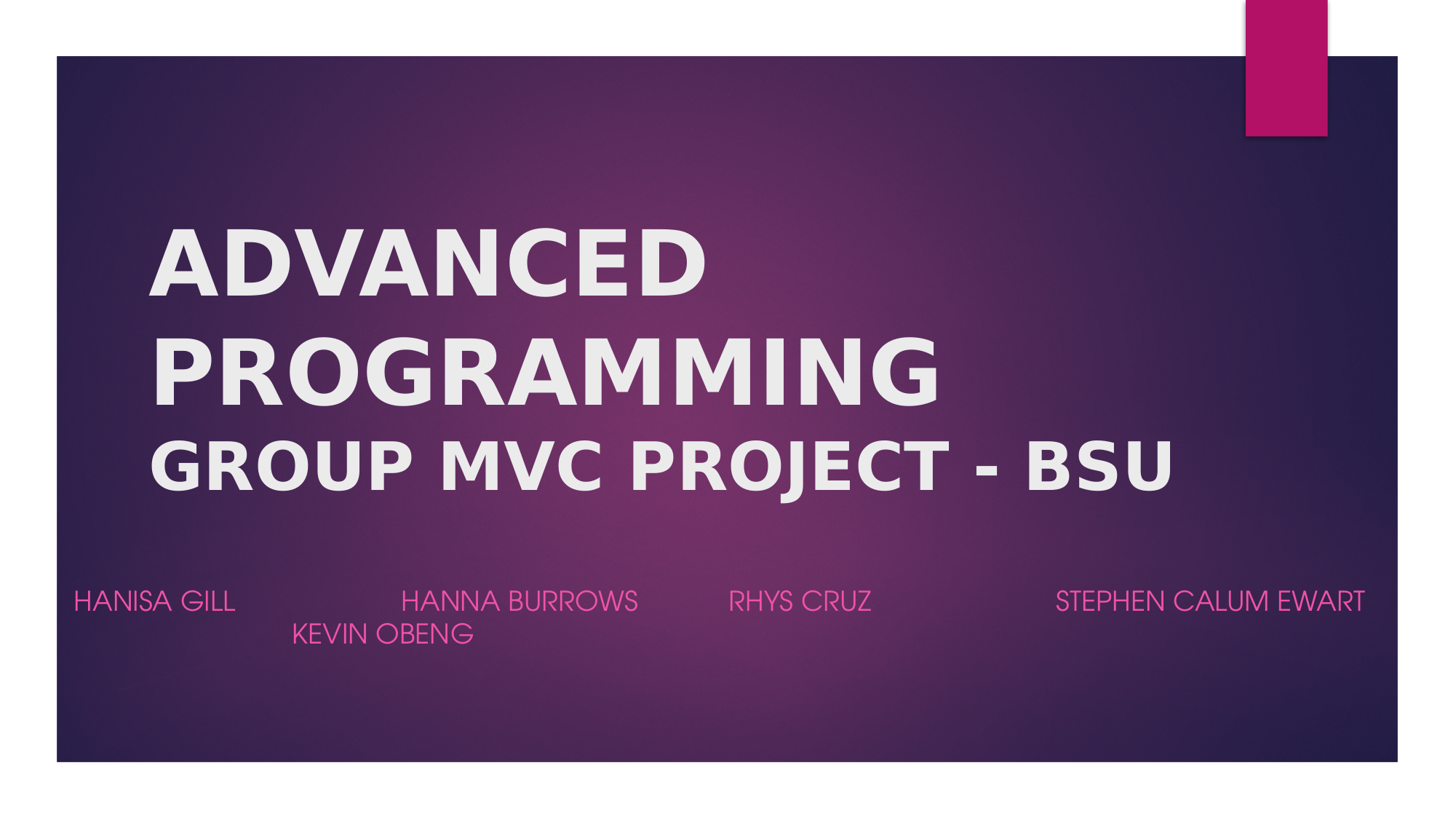

# ADVANCED PROGRAMMING GROUP MVC PROJECT - BSU
Hanisa gill		hanna burrows	rhys cruz		Stephen calum ewart		Kevin Obeng